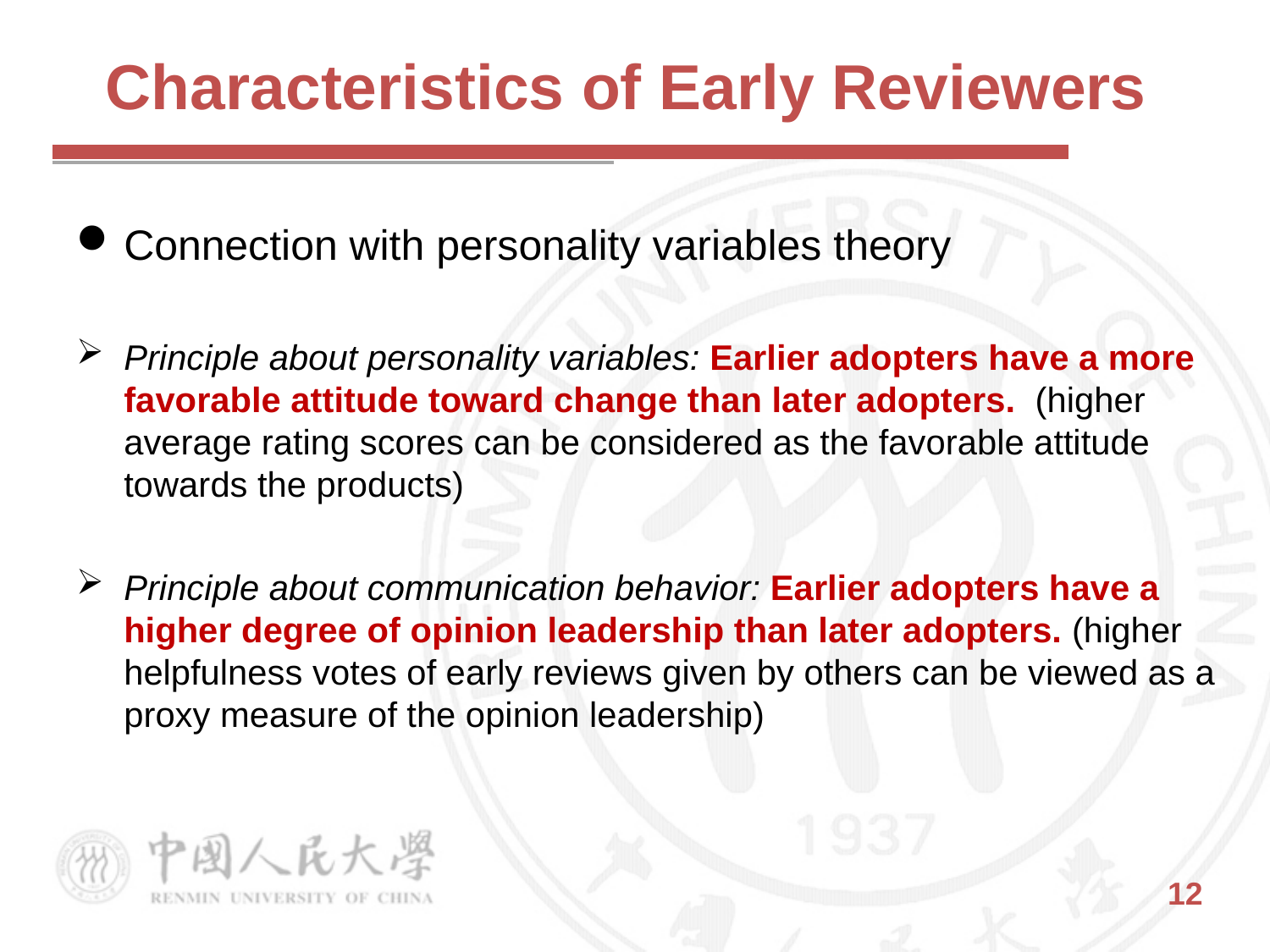

# Characteristics of Early Reviewers
Connection with personality variables theory

Principle about personality variables: Earlier adopters have a more favorable attitude toward change than later adopters.  (higher average rating scores can be considered as the favorable attitude towards the products)

Principle about communication behavior: Earlier adopters have a higher degree of opinion leadership than later adopters. (higher helpfulness votes of early reviews given by others can be viewed as a proxy measure of the opinion leadership)